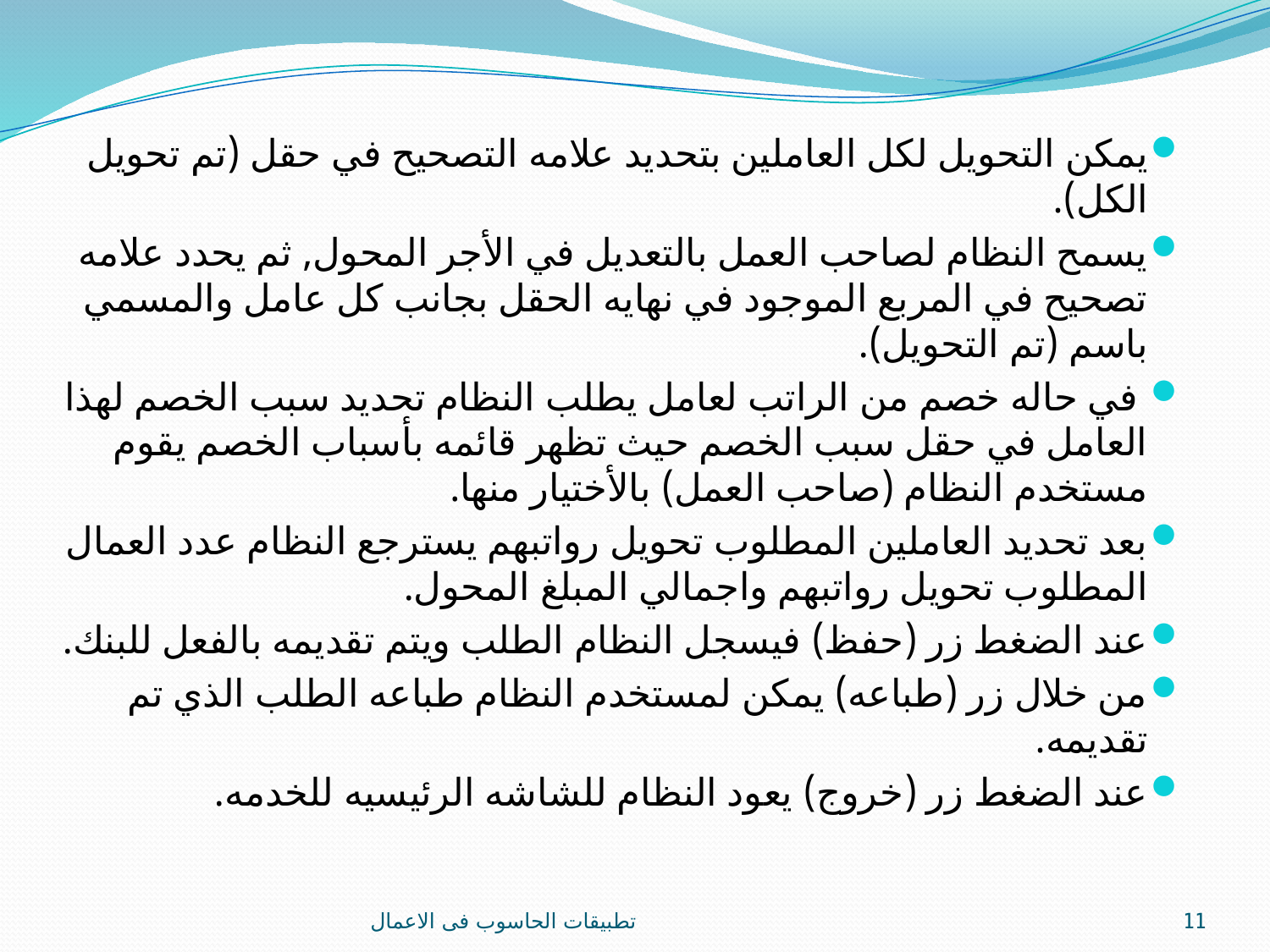

يمكن التحويل لكل العاملين بتحديد علامه التصحيح في حقل (تم تحويل الكل).
يسمح النظام لصاحب العمل بالتعديل في الأجر المحول, ثم يحدد علامه تصحيح في المربع الموجود في نهايه الحقل بجانب كل عامل والمسمي باسم (تم التحويل).
 في حاله خصم من الراتب لعامل يطلب النظام تحديد سبب الخصم لهذا العامل في حقل سبب الخصم حيث تظهر قائمه بأسباب الخصم يقوم مستخدم النظام (صاحب العمل) بالأختيار منها.
بعد تحديد العاملين المطلوب تحويل رواتبهم يسترجع النظام عدد العمال المطلوب تحويل رواتبهم واجمالي المبلغ المحول.
عند الضغط زر (حفظ) فيسجل النظام الطلب ويتم تقديمه بالفعل للبنك.
من خلال زر (طباعه) يمكن لمستخدم النظام طباعه الطلب الذي تم تقديمه.
عند الضغط زر (خروج) يعود النظام للشاشه الرئيسيه للخدمه.

تطبيقات الحاسوب فى الاعمال
11